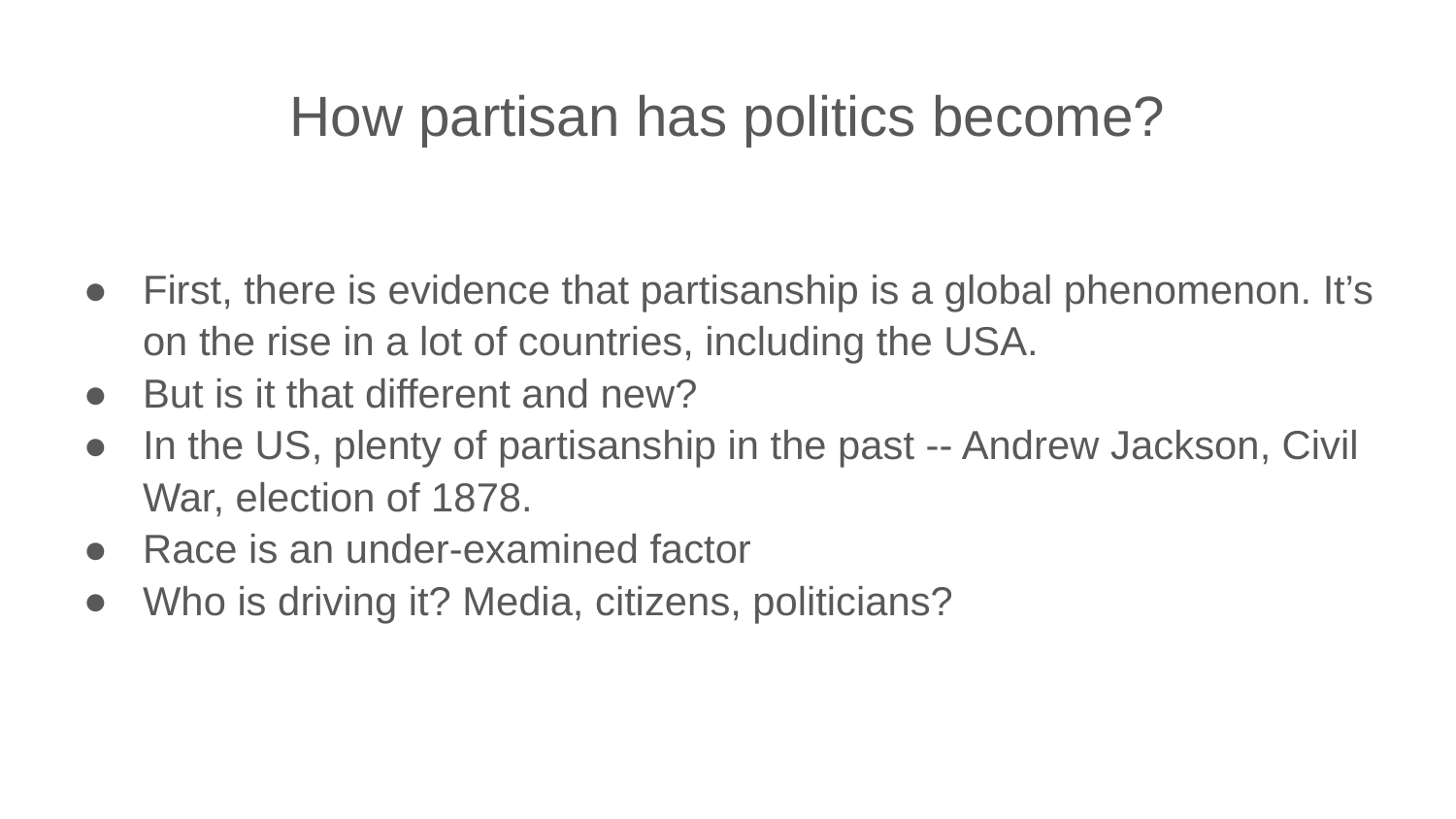

# How partisan has politics become?
First, there is evidence that partisanship is a global phenomenon. It’s on the rise in a lot of countries, including the USA.
But is it that different and new?
In the US, plenty of partisanship in the past -- Andrew Jackson, Civil War, election of 1878.
Race is an under-examined factor
Who is driving it? Media, citizens, politicians?